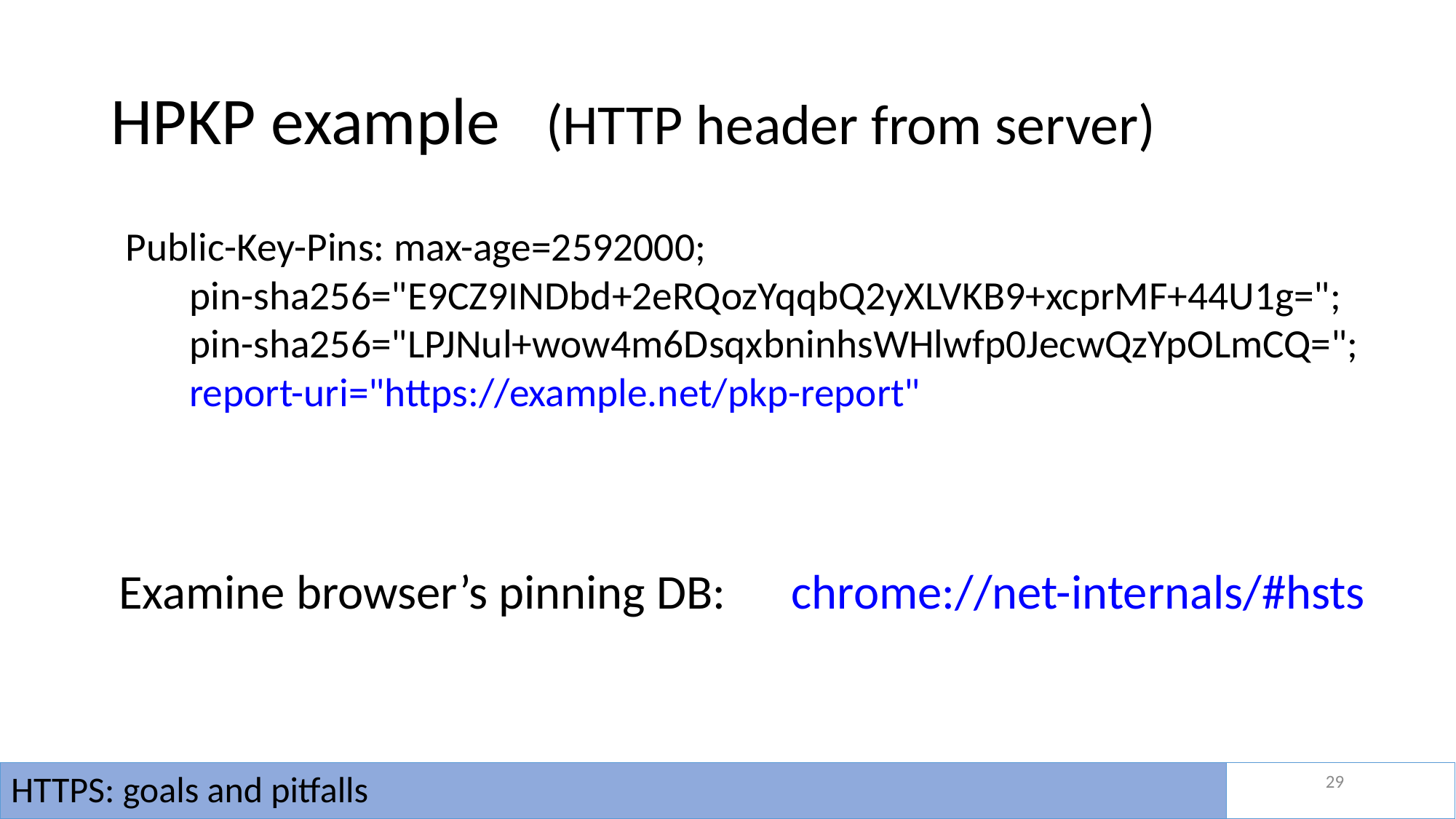

# HPKP example   (HTTP header from server)
Public-Key-Pins: max-age=2592000;
       pin-sha256="E9CZ9INDbd+2eRQozYqqbQ2yXLVKB9+xcprMF+44U1g=";
       pin-sha256="LPJNul+wow4m6DsqxbninhsWHlwfp0JecwQzYpOLmCQ=";
       report-uri="https://example.net/pkp-report"
Examine browser’s pinning DB:      chrome://net-internals/#hsts
29
HTTPS: goals and pitfalls